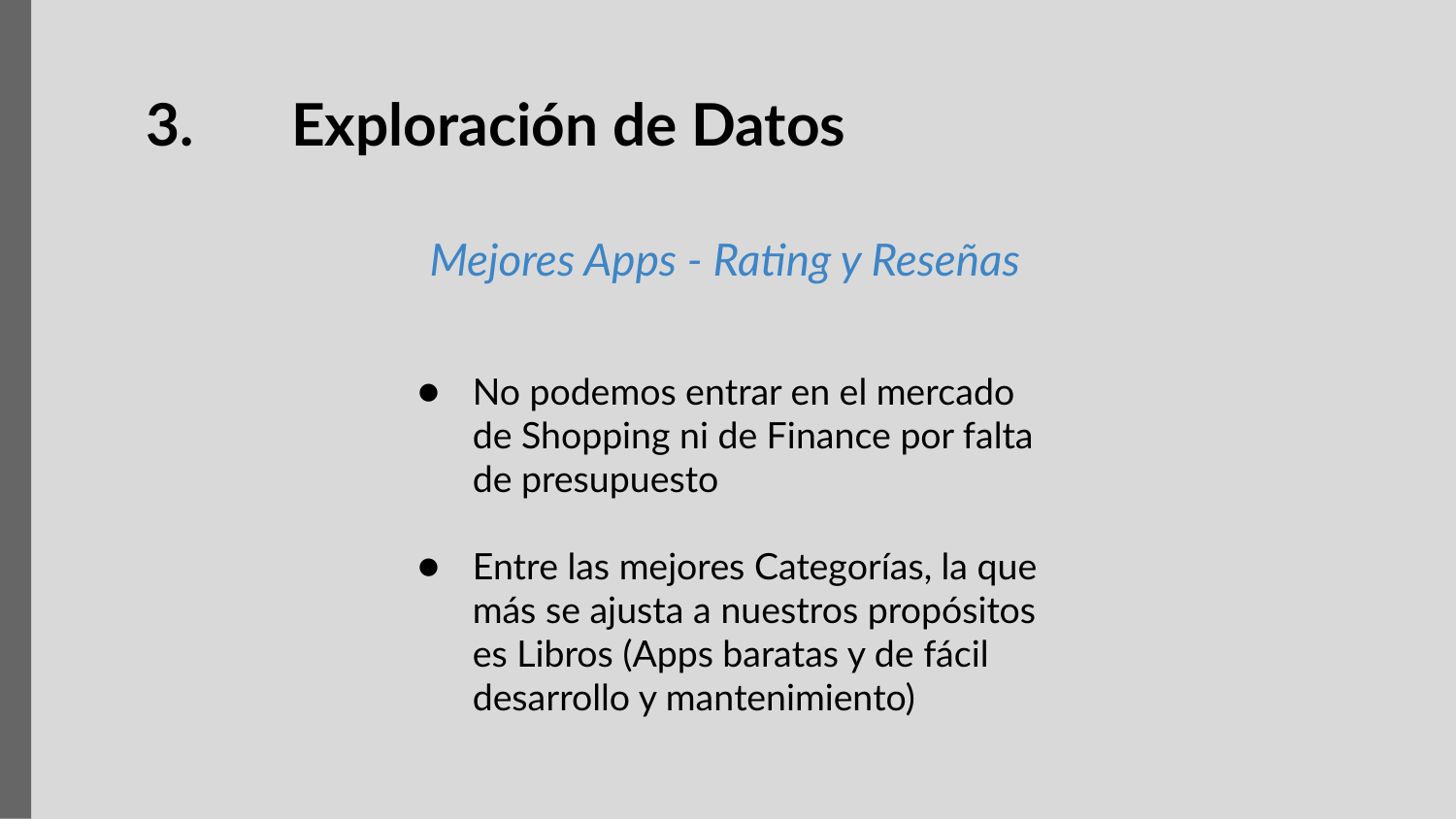

3.	Exploración de Datos
Mejores Apps - Rating y Reseñas

No podemos entrar en el mercado de Shopping ni de Finance por falta de presupuesto

Entre las mejores Categorías, la que más se ajusta a nuestros propósitos es Libros (Apps baratas y de fácil desarrollo y mantenimiento)